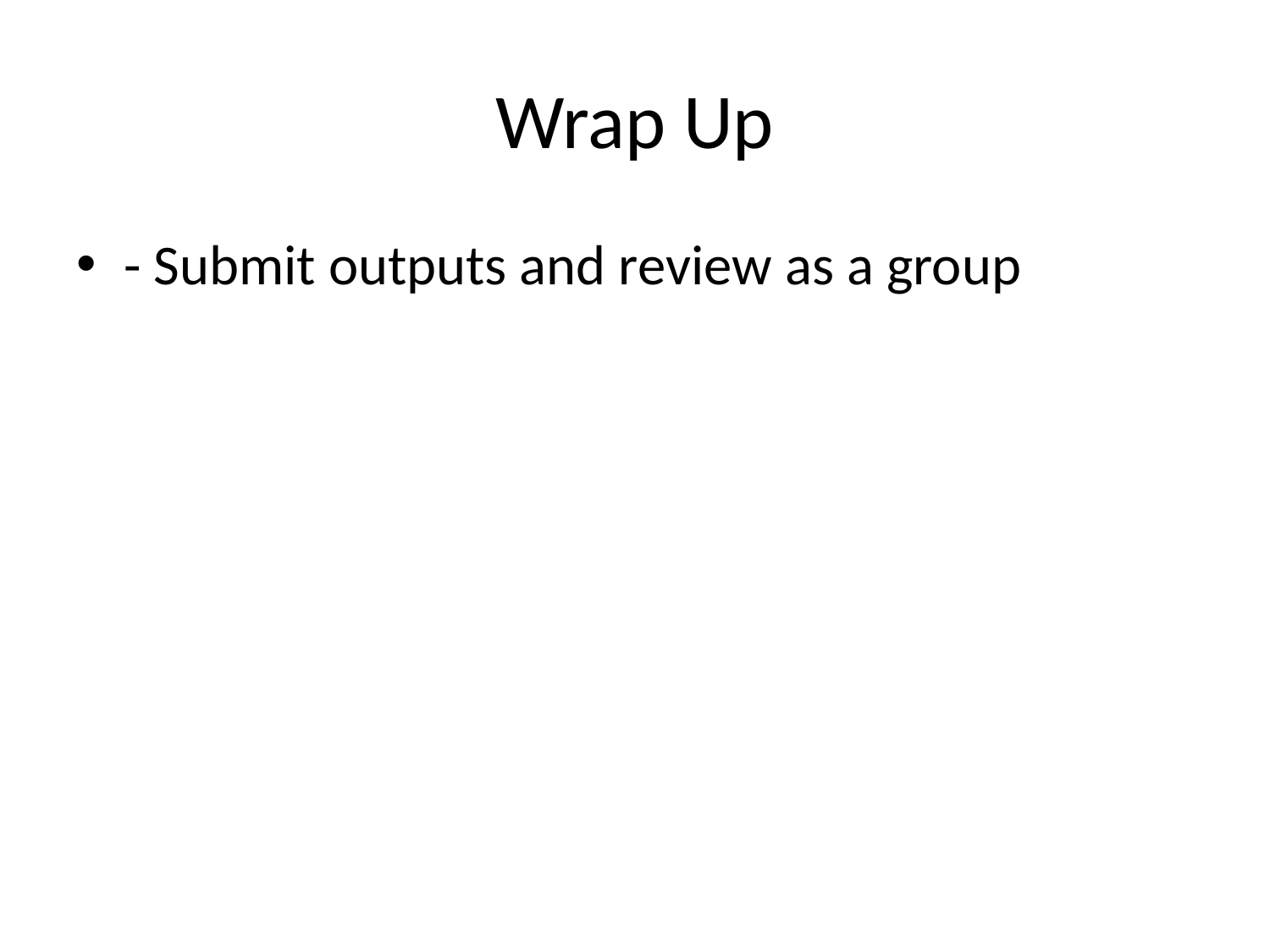

# Wrap Up
- Submit outputs and review as a group